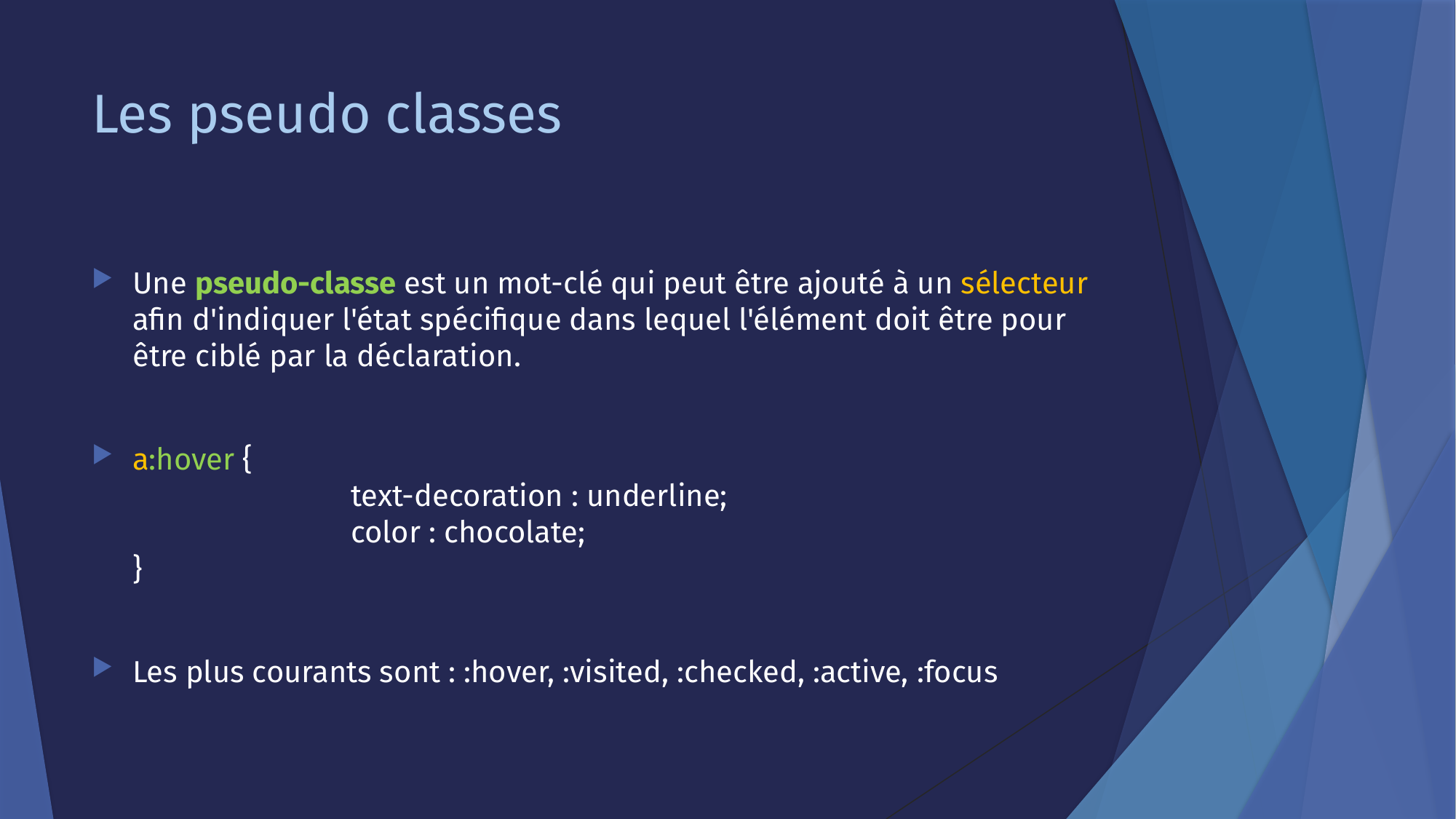

# Les pseudo classes
Une pseudo-classe est un mot-clé qui peut être ajouté à un sélecteur afin d'indiquer l'état spécifique dans lequel l'élément doit être pour être ciblé par la déclaration.

a:hover {
		text-decoration : underline;
		color : chocolate;
}

Les plus courants sont : :hover, :visited, :checked, :active, :focus